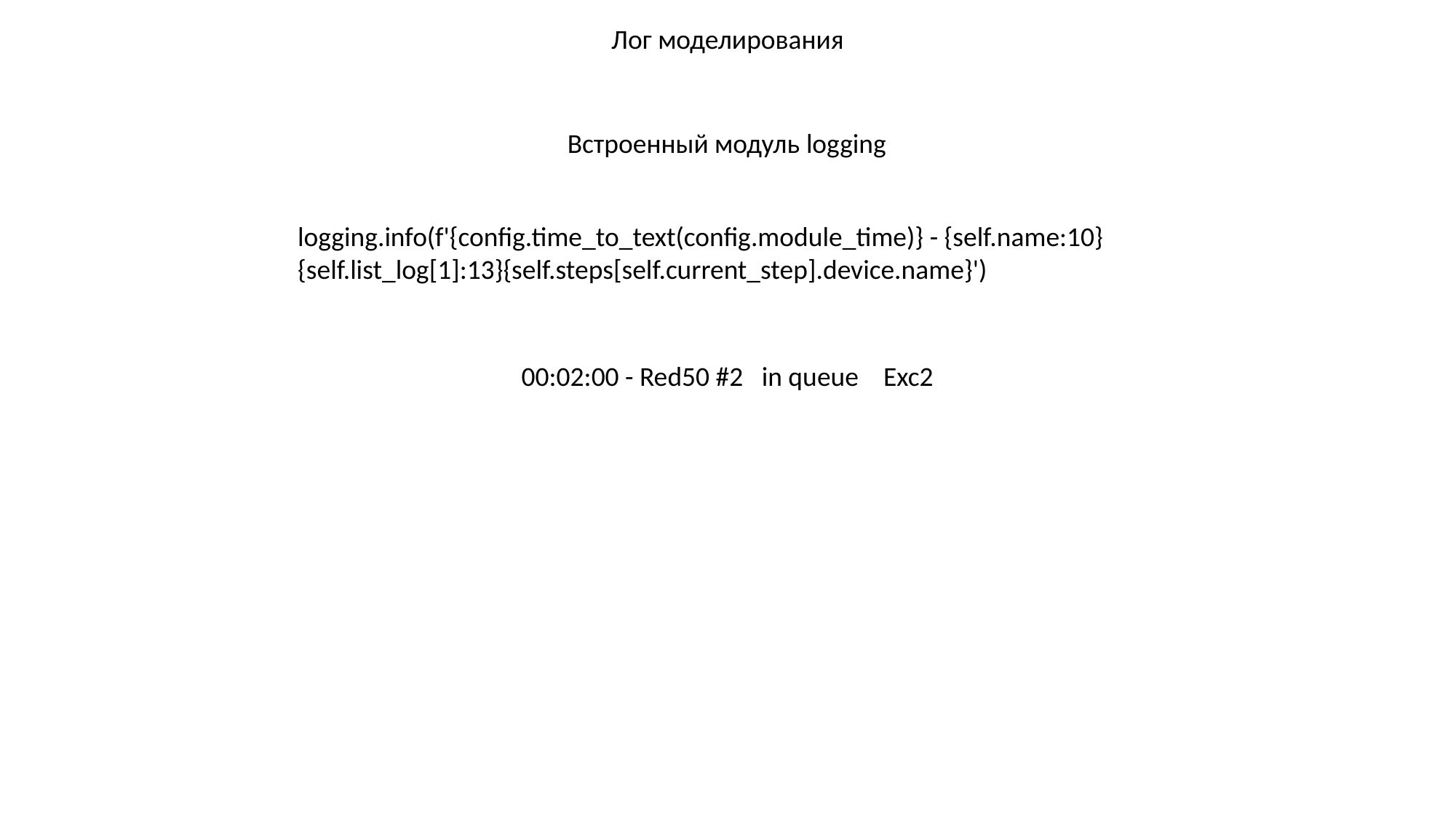

Лог моделирования
Встроенный модуль logging
logging.info(f'{config.time_to_text(config.module_time)} - {self.name:10}{self.list_log[1]:13}{self.steps[self.current_step].device.name}')
00:02:00 - Red50 #2   in queue    Exc2